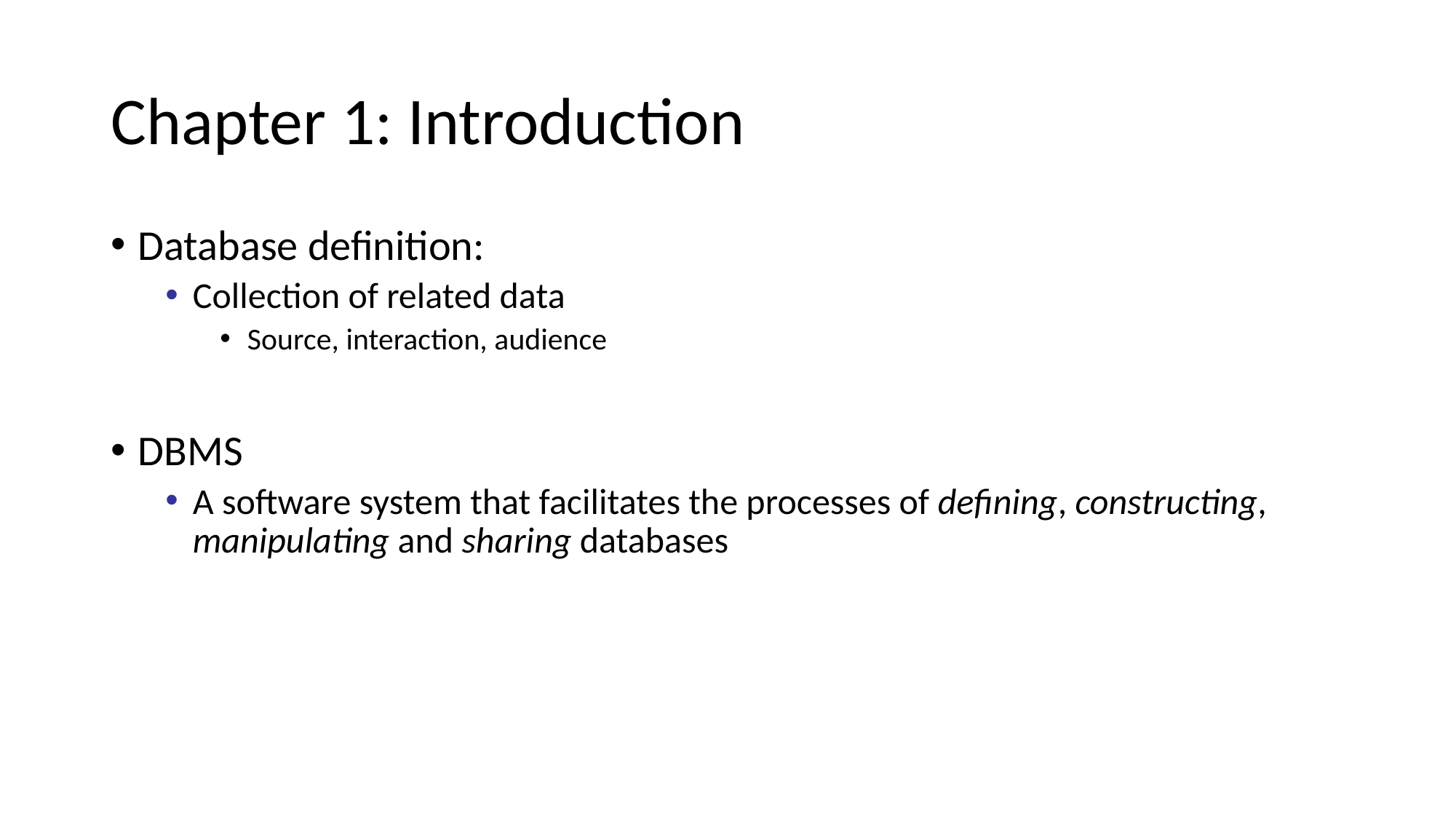

# Chapter 1: Introduction
Database definition:
Collection of related data
Source, interaction, audience

DBMS
A software system that facilitates the processes of defining, constructing, manipulating and sharing databases